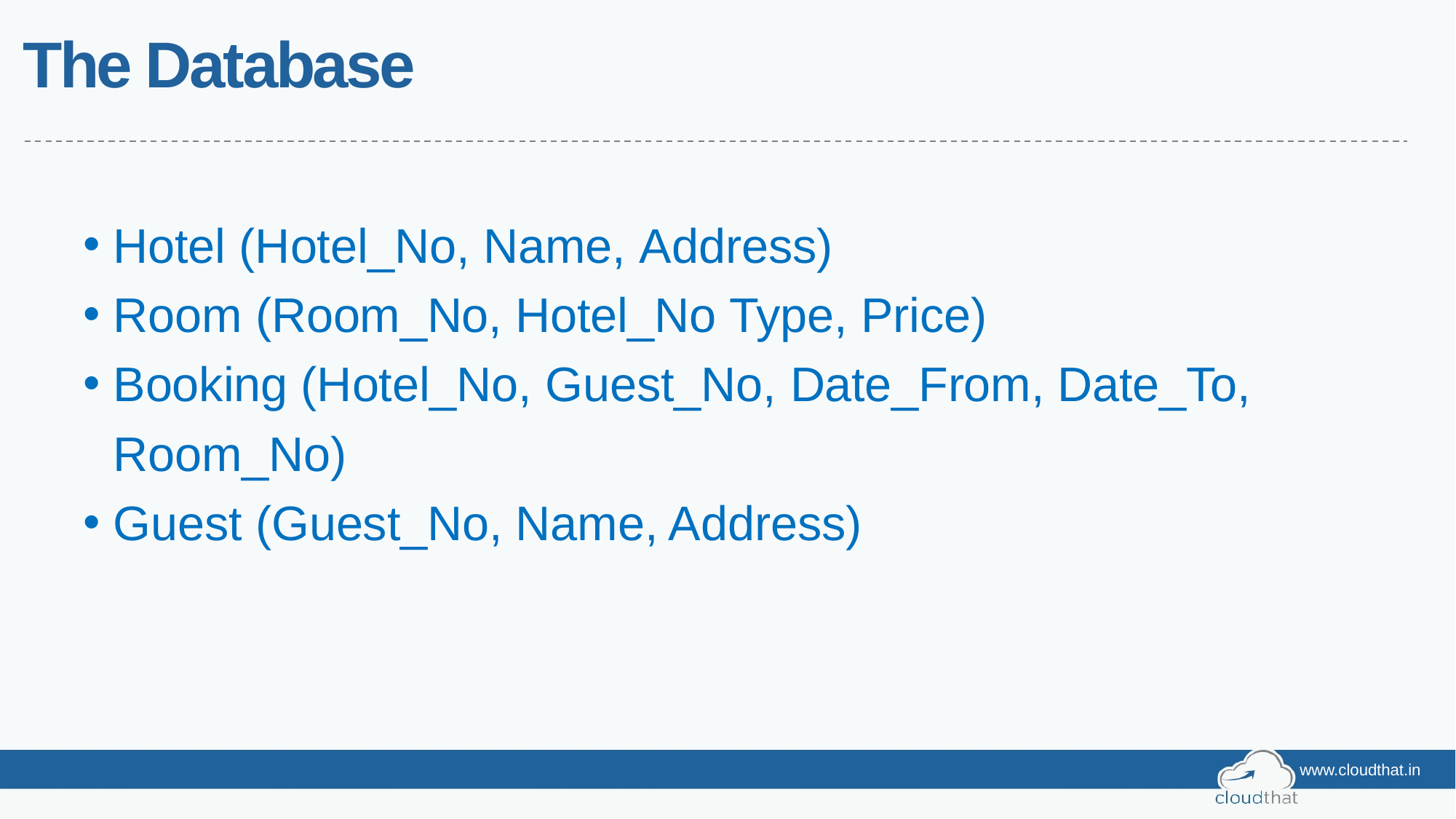

# The Database
Hotel (Hotel_No, Name, Address)
Room (Room_No, Hotel_No Type, Price)
Booking (Hotel_No, Guest_No, Date_From, Date_To, Room_No)
Guest (Guest_No, Name, Address)